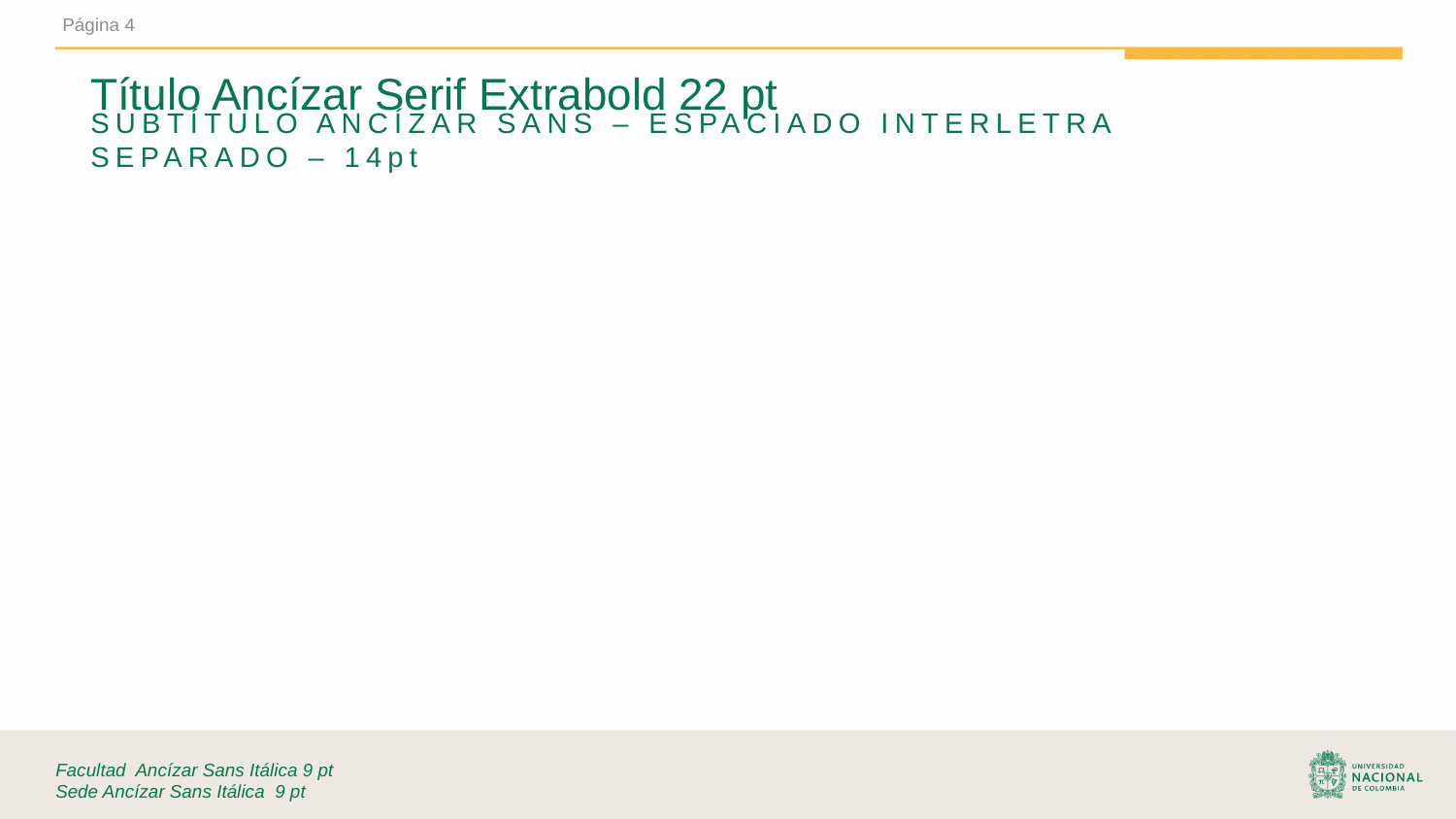

4
Título Ancízar Serif Extrabold 22 pt
SUBTÍTULO ANCÍZAR SANS – ESPACIADO INTERLETRA SEPARADO – 14pt
Facultad  Ancízar Sans Itálica 9 pt
Sede Ancízar Sans Itálica  9 pt